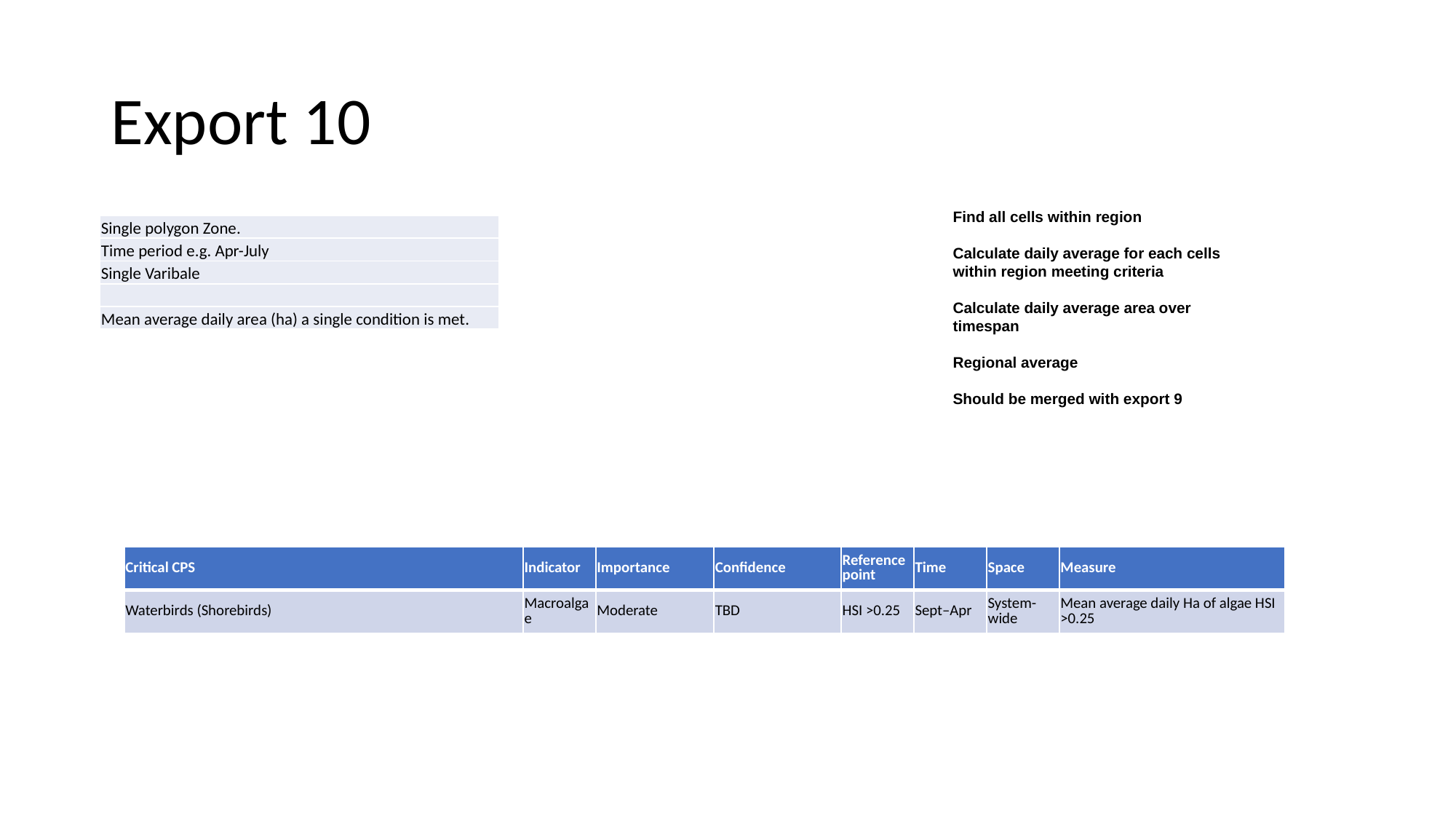

# Export 10
Find all cells within region

Calculate daily average for each cells within region meeting criteria

Calculate daily average area over timespan

Regional average

Should be merged with export 9

| Single polygon Zone. |
| --- |
| Time period e.g. Apr-July |
| Single Varibale |
|  |
| Mean average daily area (ha) a single condition is met. |
| Critical CPS | Indicator | Importance | Confidence | Reference point | Time | Space | Measure |
| --- | --- | --- | --- | --- | --- | --- | --- |
| Waterbirds (Shorebirds) | Macroalgae | Moderate | TBD | HSI >0.25 | Sept–Apr | System-wide | Mean average daily Ha of algae HSI >0.25 |